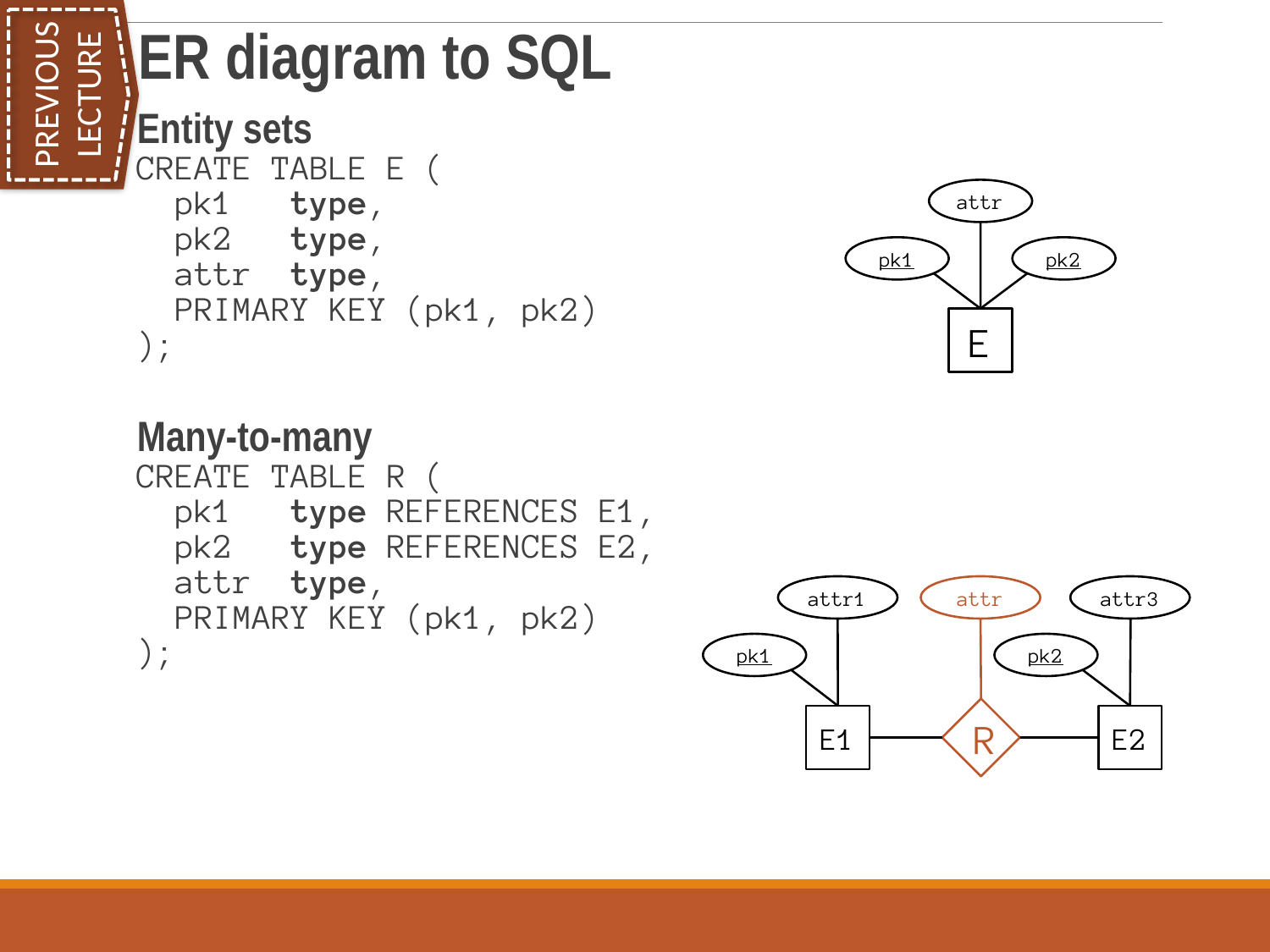

PREVIOUS LECTURE

ER diagram to SQL
Entity sets
CREATE TABLE E (
  pk1   type,
  pk2   type,
  attr  type,
  PRIMARY KEY (pk1, pk2)
);

Many-to-many
CREATE TABLE R (
  pk1   type REFERENCES E1,
  pk2   type REFERENCES E2,
  attr  type,
  PRIMARY KEY (pk1, pk2)
);

attr
pk1
pk2
E
attr1
attr
attr3
pk1
pk2
R
E1
E2